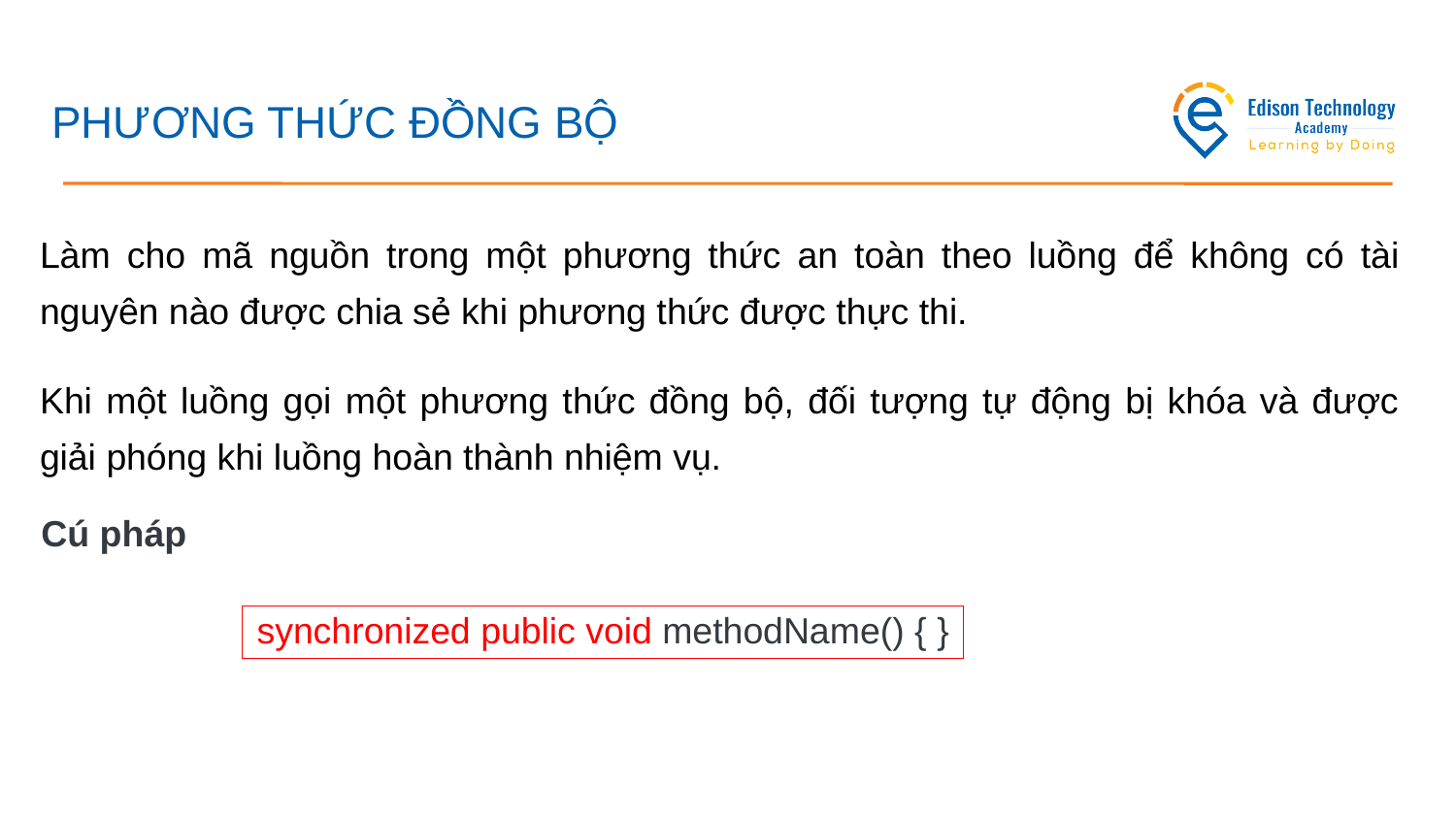

# PHƯƠNG THỨC ĐỒNG BỘ
Làm cho mã nguồn trong một phương thức an toàn theo luồng để không có tài nguyên nào được chia sẻ khi phương thức được thực thi.
Khi một luồng gọi một phương thức đồng bộ, đối tượng tự động bị khóa và được giải phóng khi luồng hoàn thành nhiệm vụ.
Cú pháp
synchronized public void methodName() { }